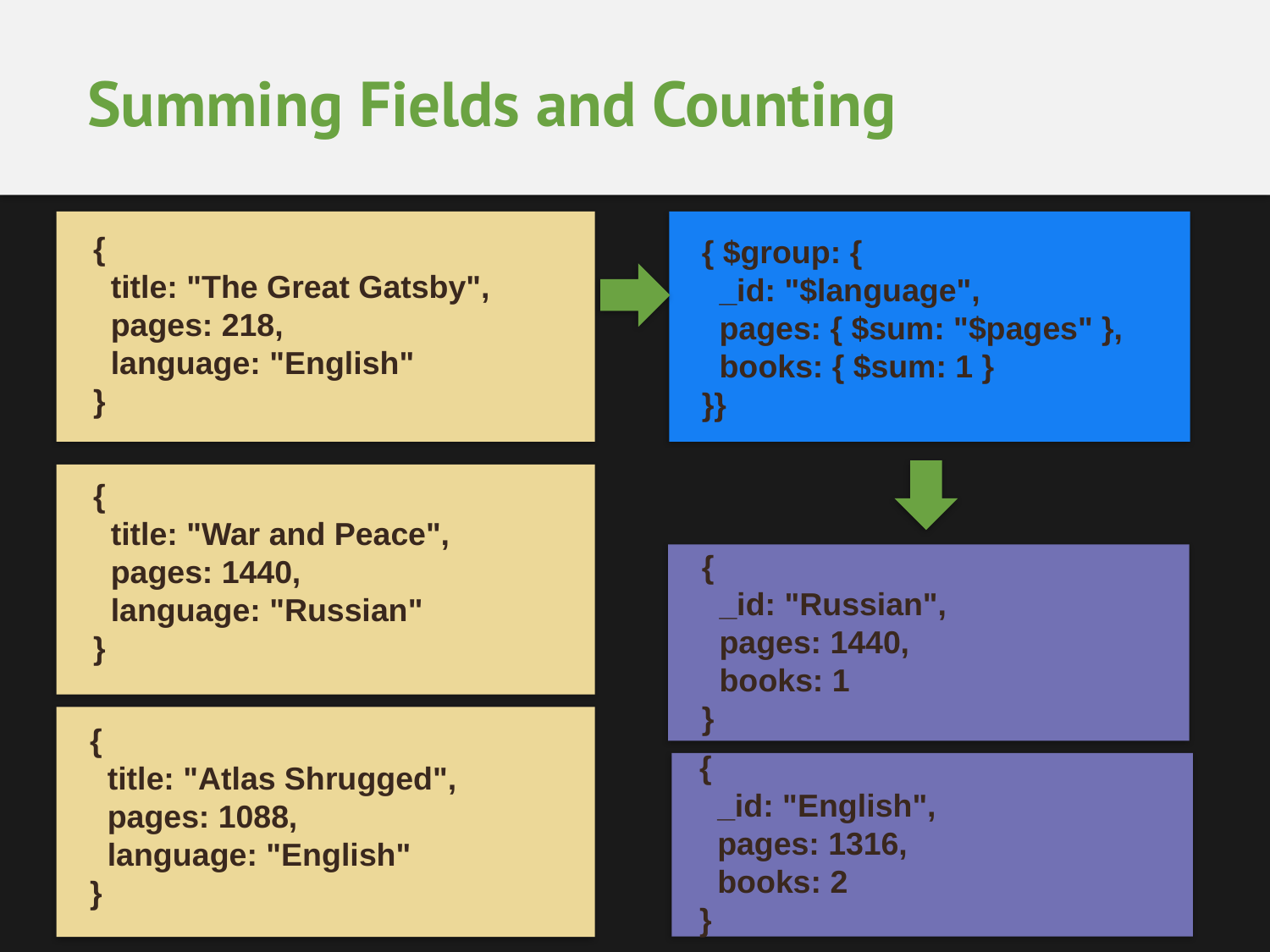

# Summing Fields and Counting

{
  title: "The Great Gatsby",
  pages: 218,
  language: "English"
}
{ $group: {
  _id: "$language",
  pages: { $sum: "$pages" },
  books: { $sum: 1 }
}}

{
  title: "War and Peace",
  pages: 1440,
  language: "Russian"
}

{
  _id: "Russian",
  pages: 1440,
  books: 1
}

{
  title: "Atlas Shrugged",
  pages: 1088,
  language: "English"
}

{
  _id: "English",
  pages: 1316,
  books: 2
}